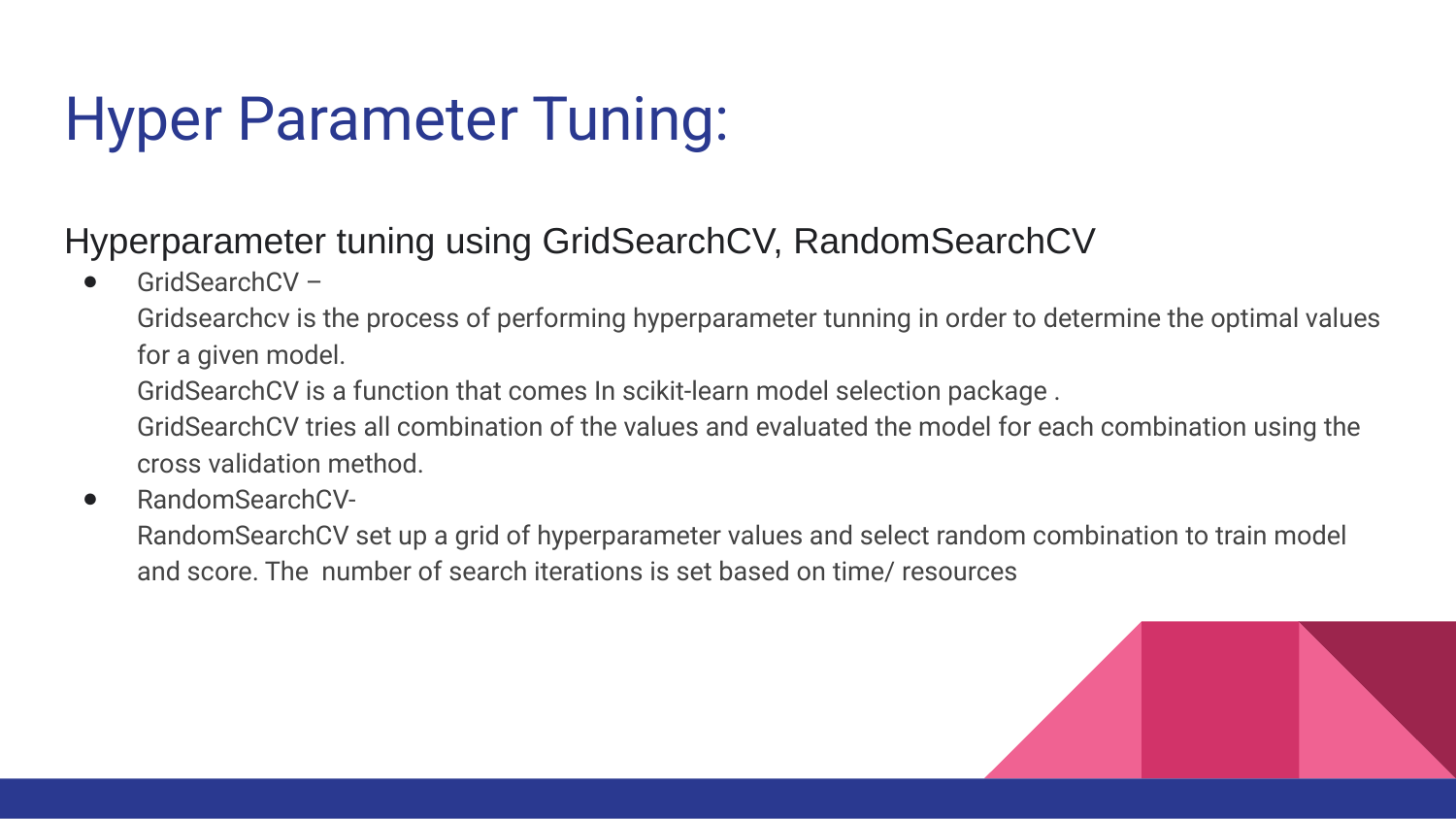

# Hyper Parameter Tuning:
Hyperparameter tuning using GridSearchCV, RandomSearchCV
GridSearchCV –
Gridsearchcv is the process of performing hyperparameter tunning in order to determine the optimal values for a given model.
GridSearchCV is a function that comes In scikit-learn model selection package .
GridSearchCV tries all combination of the values and evaluated the model for each combination using the cross validation method.
RandomSearchCV-
RandomSearchCV set up a grid of hyperparameter values and select random combination to train model and score. The  number of search iterations is set based on time/ resources